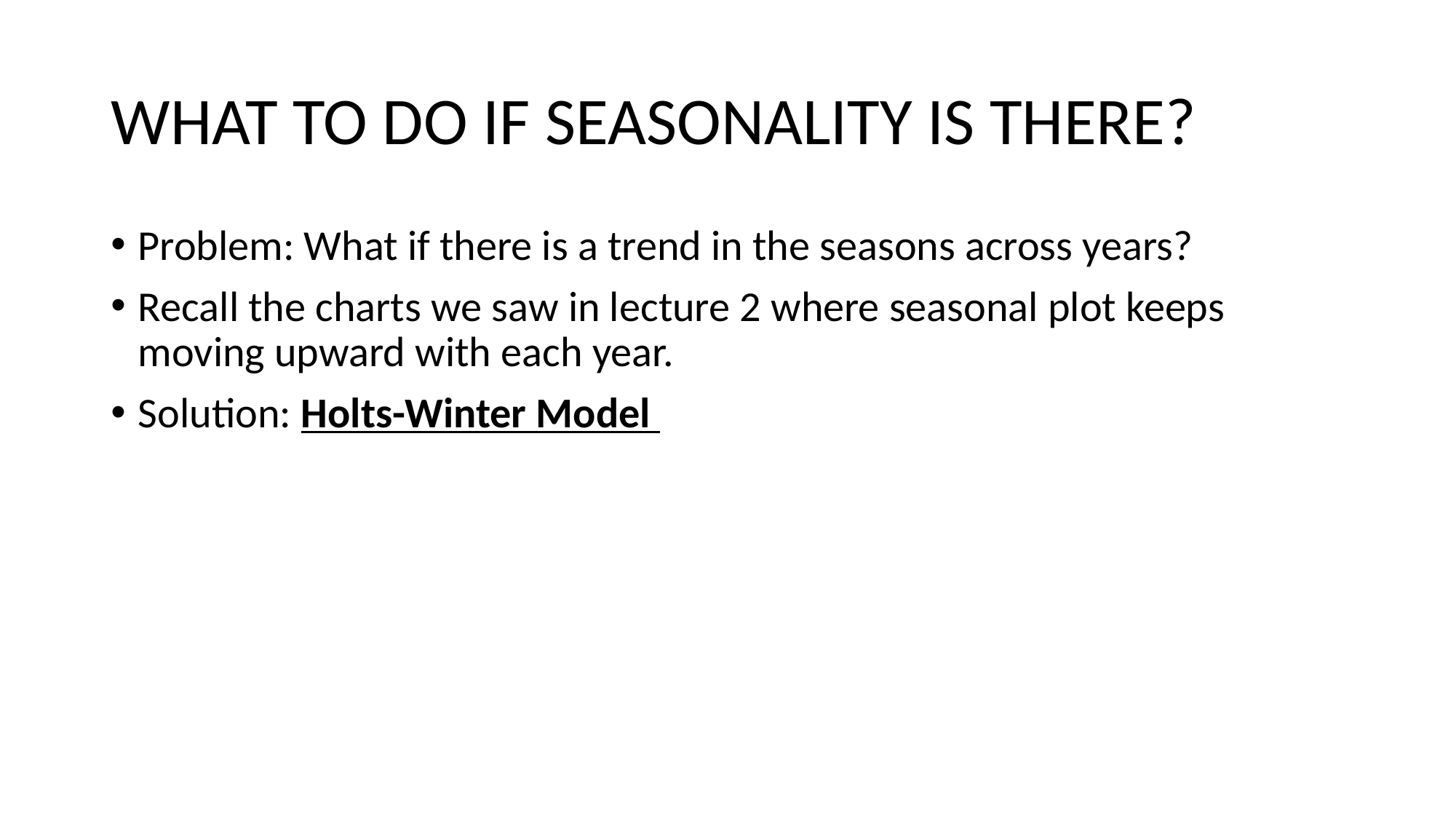

# WHAT TO DO IF SEASONALITY IS THERE?
Problem: What if there is a trend in the seasons across years?
Recall the charts we saw in lecture 2 where seasonal plot keeps moving upward with each year.
Solution: Holts-Winter Model